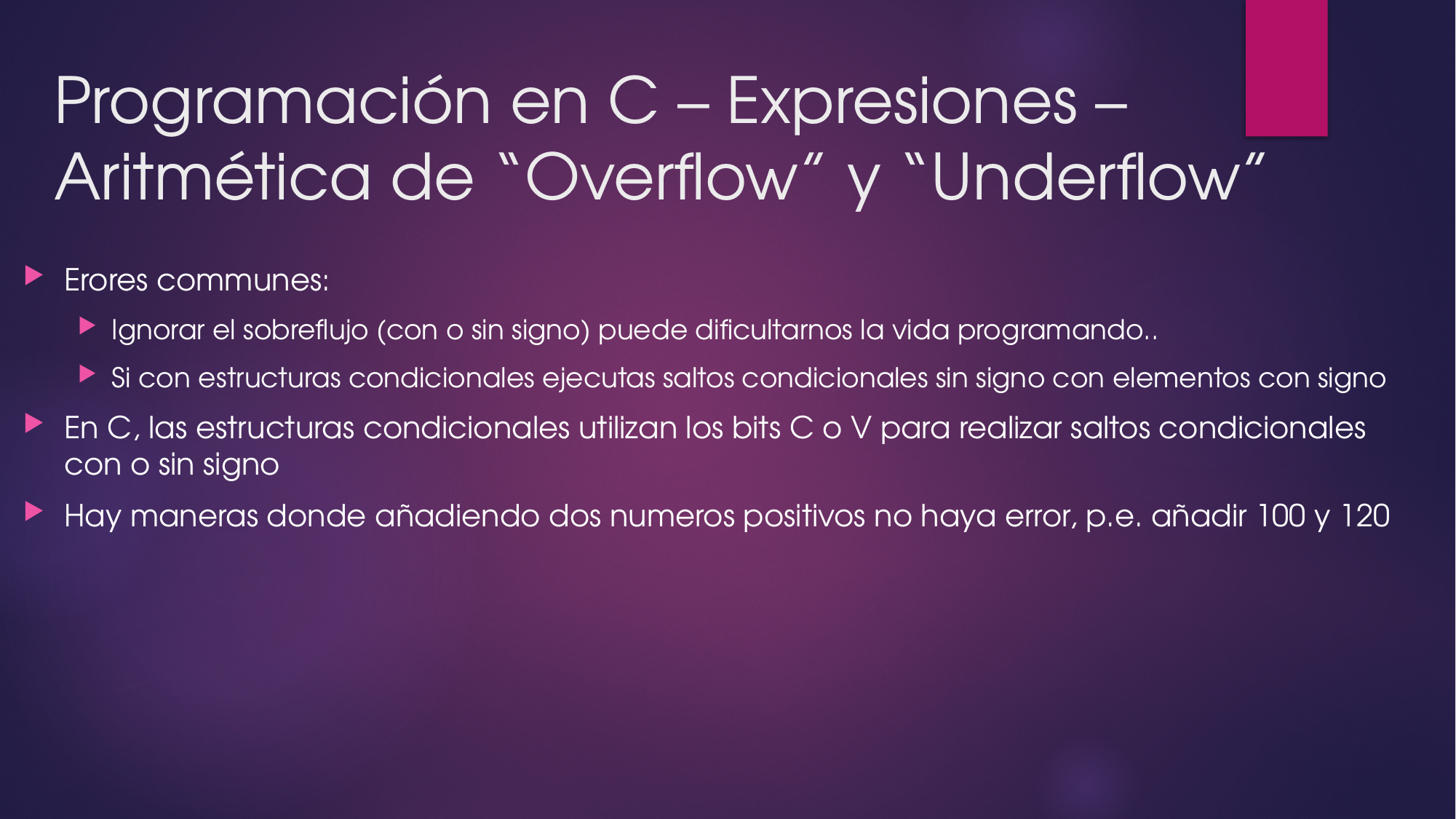

# Programación en C – Expresiones – Aritmética de “Overflow” y “Underflow”
Erores communes:
Ignorar el sobreflujo (con o sin signo) puede dificultarnos la vida programando..
Si con estructuras condicionales ejecutas saltos condicionales sin signo con elementos con signo
En C, las estructuras condicionales utilizan los bits C o V para realizar saltos condicionales con o sin signo
Hay maneras donde añadiendo dos numeros positivos no haya error, p.e. añadir 100 y 120